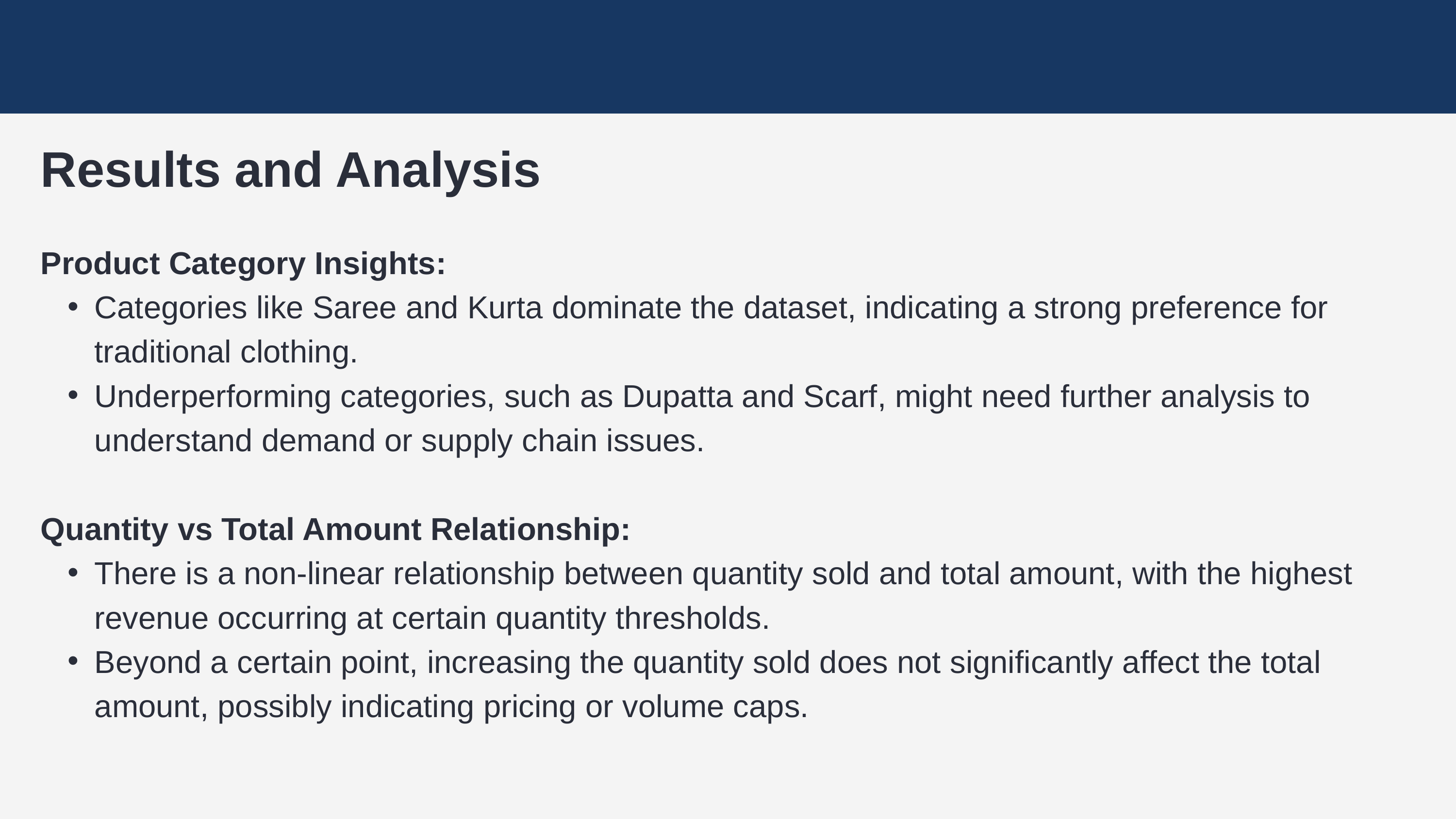

Results and Analysis
Product Category Insights:
Categories like Saree and Kurta dominate the dataset, indicating a strong preference for traditional clothing.
Underperforming categories, such as Dupatta and Scarf, might need further analysis to understand demand or supply chain issues.

Quantity vs Total Amount Relationship:
There is a non-linear relationship between quantity sold and total amount, with the highest revenue occurring at certain quantity thresholds.
Beyond a certain point, increasing the quantity sold does not significantly affect the total amount, possibly indicating pricing or volume caps.